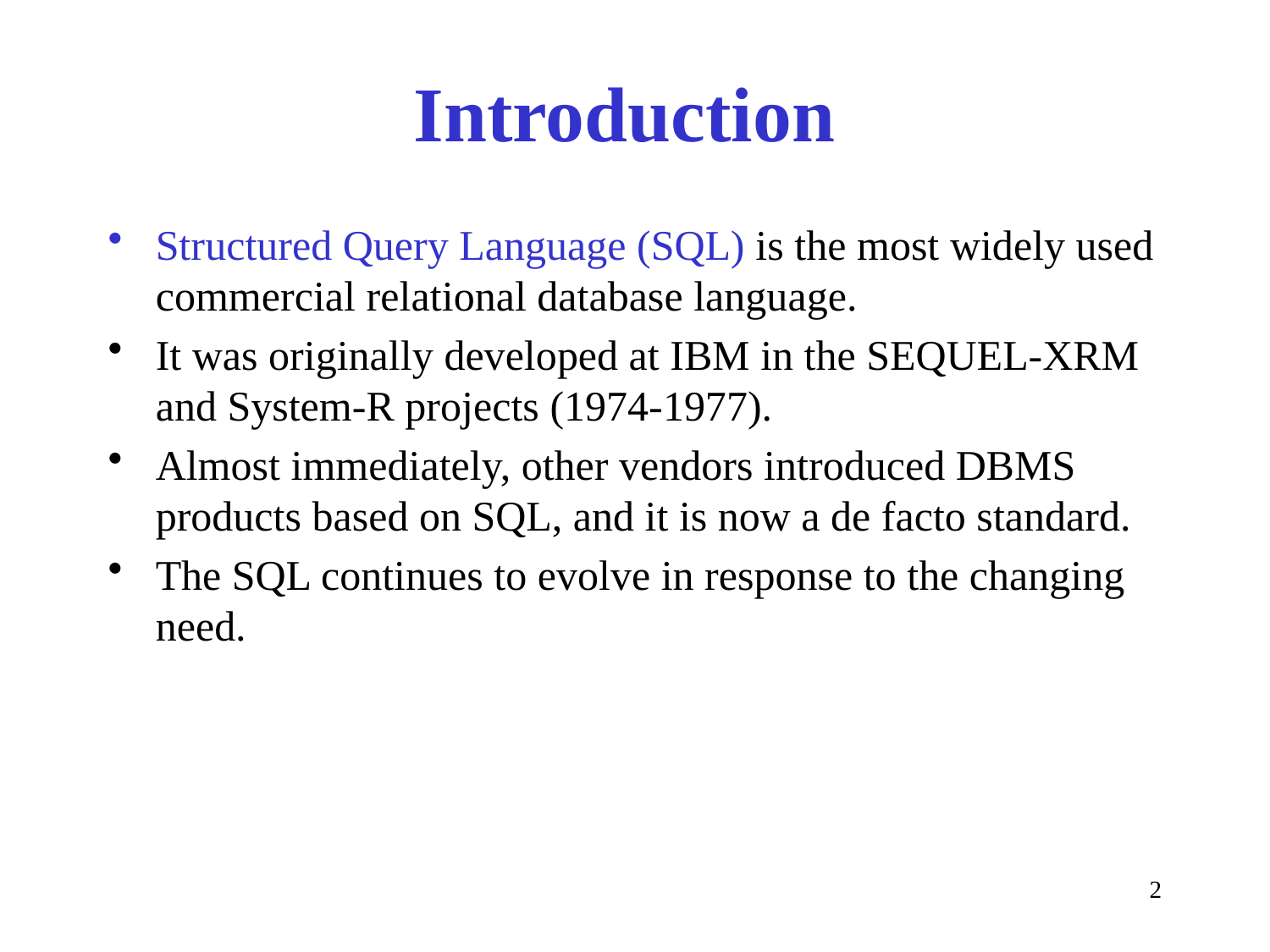

# Introduction
Structured Query Language (SQL) is the most widely used commercial relational database language.
It was originally developed at IBM in the SEQUEL-XRM and System-R projects (1974-1977).
Almost immediately, other vendors introduced DBMS products based on SQL, and it is now a de facto standard.
The SQL continues to evolve in response to the changing need.
2